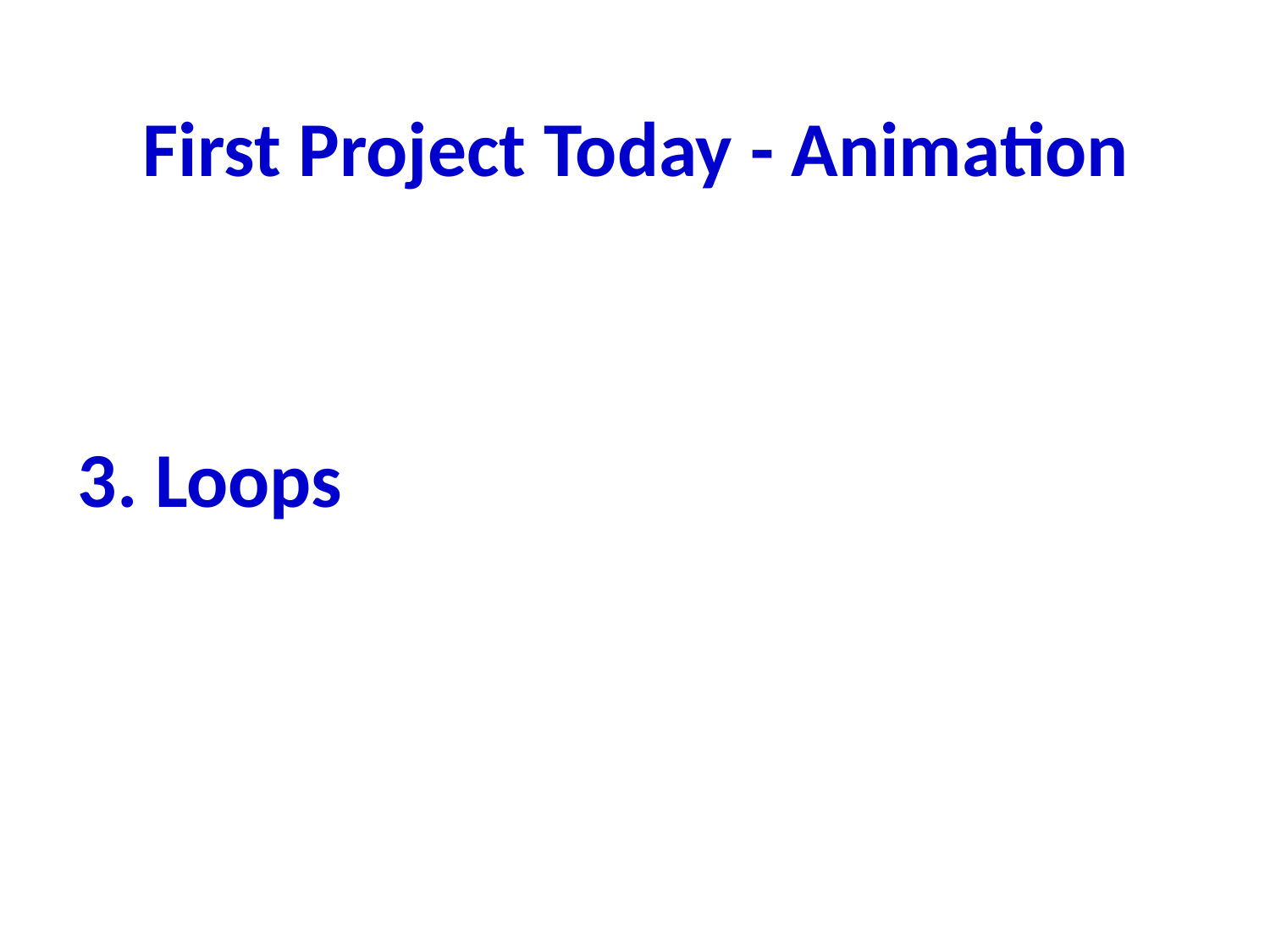

First Project Today - Animation
# 3. Loops